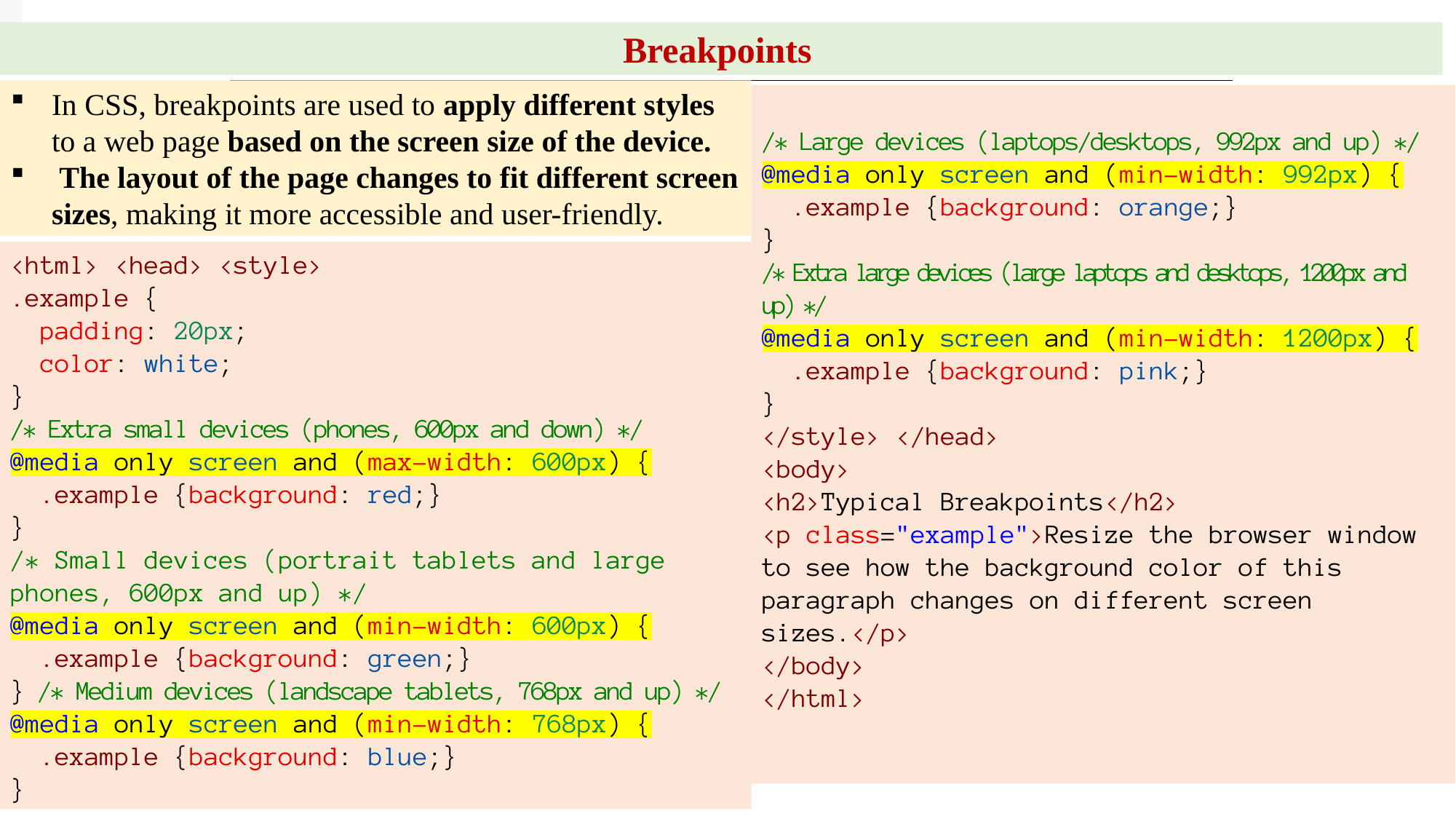

Breakpoints

In CSS, breakpoints are used to apply different styles to a web page based on the screen size of the device.
 The layout of the page changes to fit different screen sizes, making it more accessible and user-friendly.
/* Large devices (laptops/desktops, 992px and up) */
@media only screen and (min-width: 992px) {
  .example {background: orange;}
}
/* Extra large devices (large laptops and desktops, 1200px and up) */
@media only screen and (min-width: 1200px) {
  .example {background: pink;}
}
</style> </head>
<body>
<h2>Typical Breakpoints</h2>
<p class="example">Resize the browser window to see how the background color of this paragraph changes on different screen sizes.</p>
</body>
</html>

<html> <head> <style>
.example {
  padding: 20px;
  color: white;
}
/* Extra small devices (phones, 600px and down) */
@media only screen and (max-width: 600px) {
  .example {background: red;}
}
/* Small devices (portrait tablets and large phones, 600px and up) */
@media only screen and (min-width: 600px) {
  .example {background: green;}
} /* Medium devices (landscape tablets, 768px and up) */
@media only screen and (min-width: 768px) {
  .example {background: blue;}
}